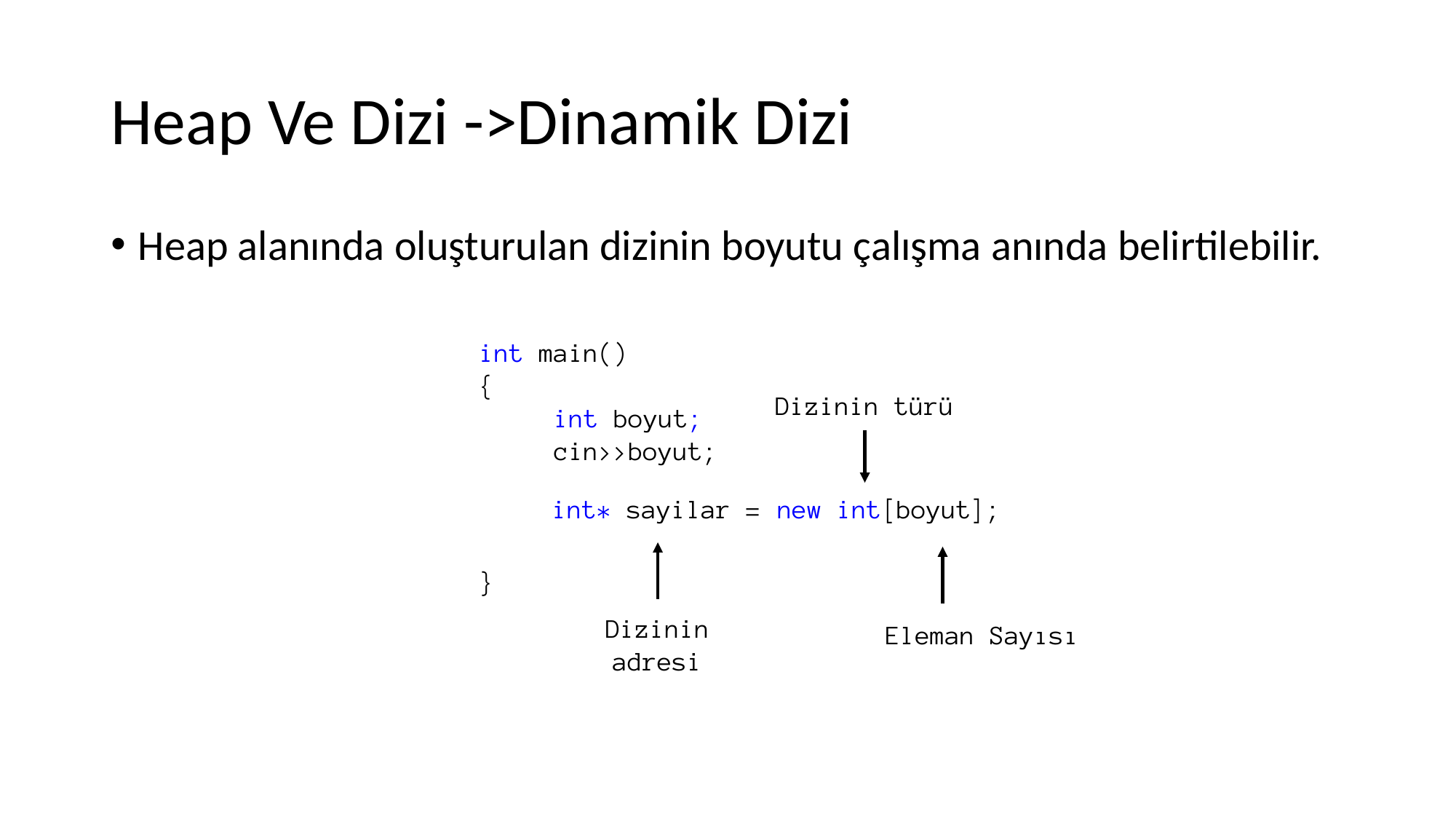

# Heap Ve Dizi ->Dinamik Dizi
Heap alanında oluşturulan dizinin boyutu çalışma anında belirtilebilir.
int main()
{
     int boyut;
     cin>>boyut;

}
Dizinin türü
int* sayilar =
new int[boyut];
Dizinin adresi
Eleman Sayısı